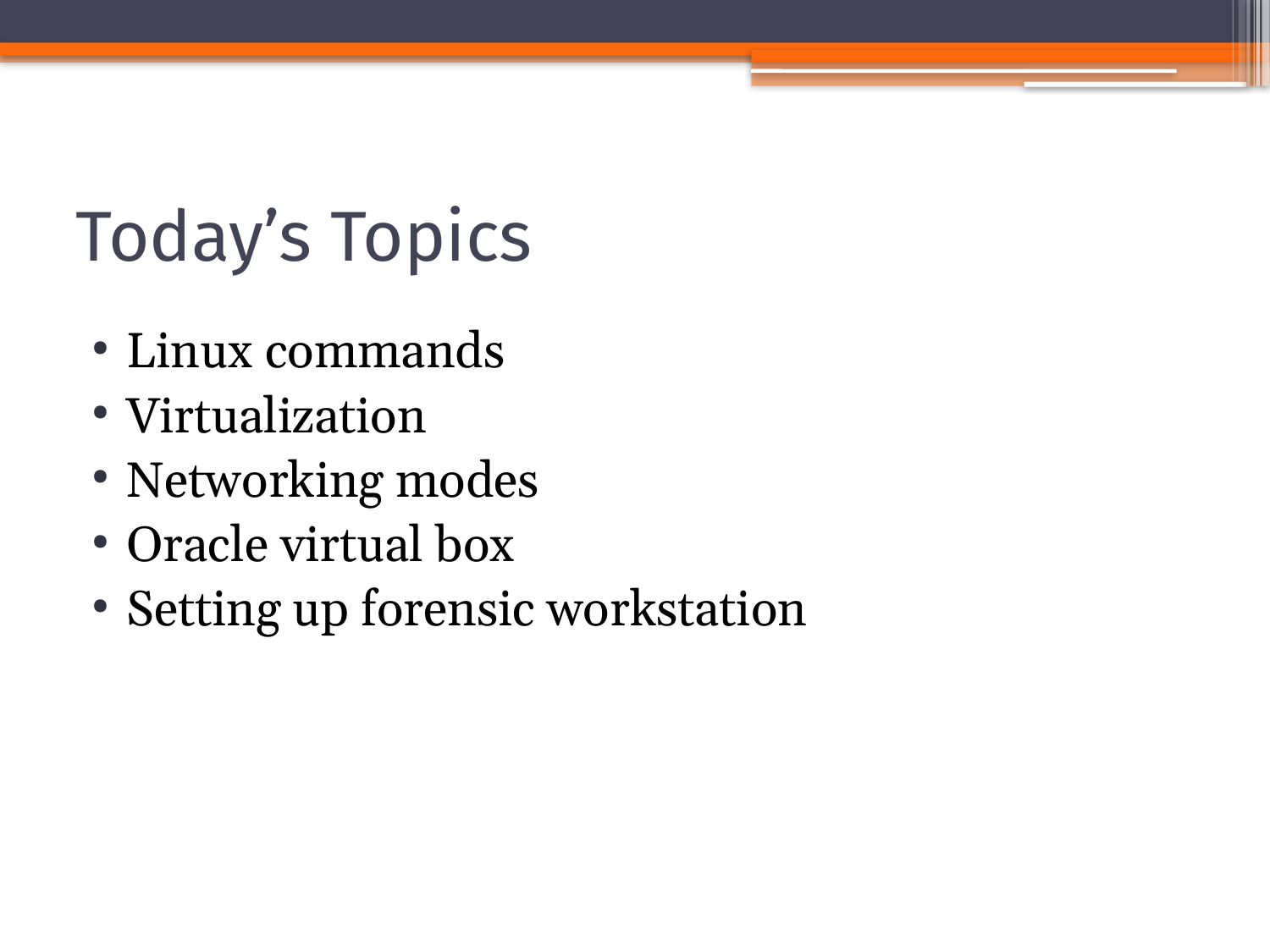

# Today’s Topics
Linux commands
Virtualization
Networking modes
Oracle virtual box
Setting up forensic workstation